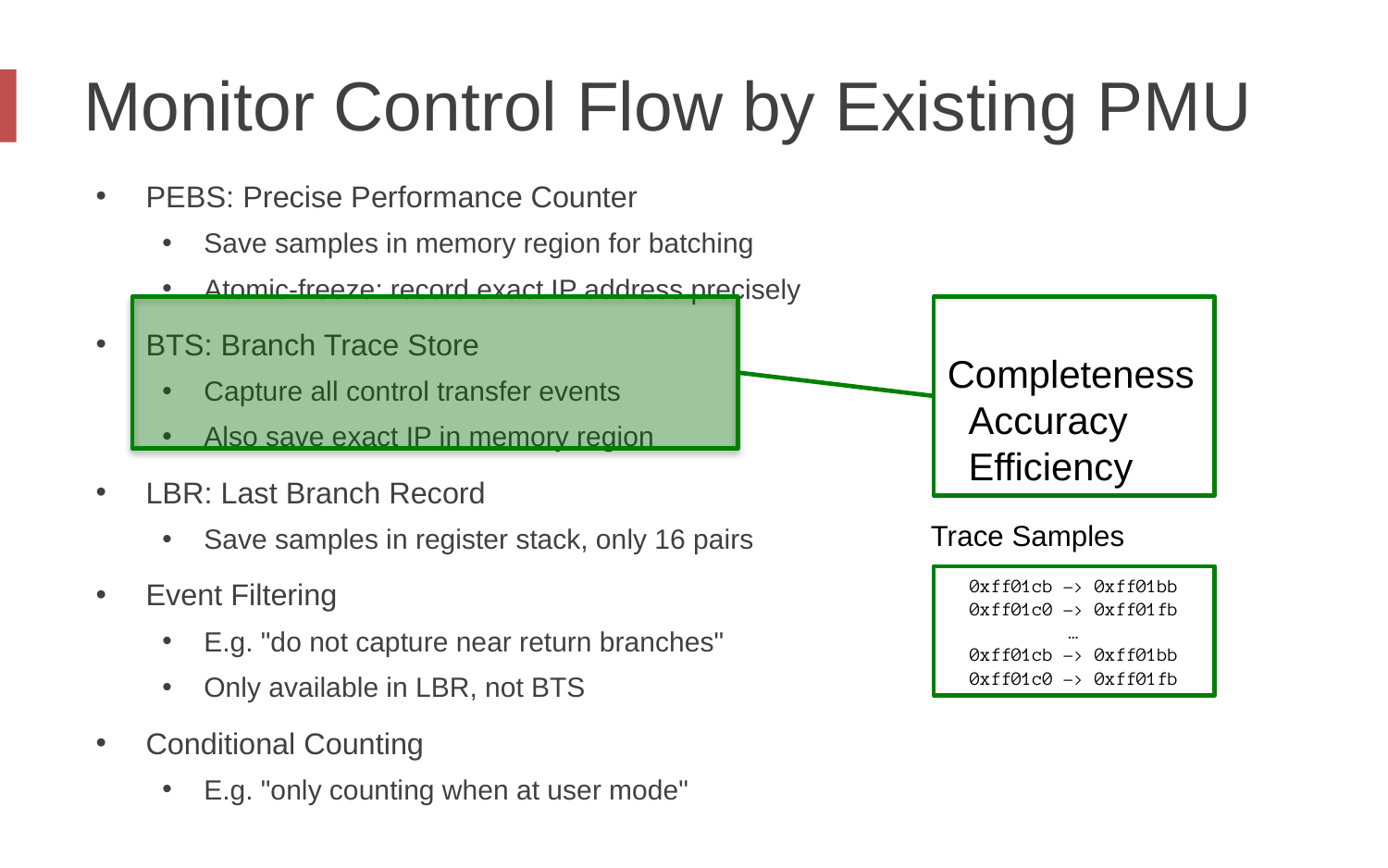

# Monitor Control Flow by Existing PMU
PEBS: Precise Performance Counter
Save samples in memory region for batching
Atomic-freeze: record exact IP address precisely
BTS: Branch Trace Store
Capture all control transfer events
Also save exact IP in memory region
LBR: Last Branch Record
Save samples in register stack, only 16 pairs
Event Filtering
E.g. "do not capture near return branches"
Only available in LBR, not BTS
Conditional Counting
E.g. "only counting when at user mode"

 Completeness
  Accuracy
  Efficiency
Trace Samples
0xff01cb -> 0xff01bb
0xff01c0 -> 0xff01fb
…
0xff01cb -> 0xff01bb
0xff01c0 -> 0xff01fb